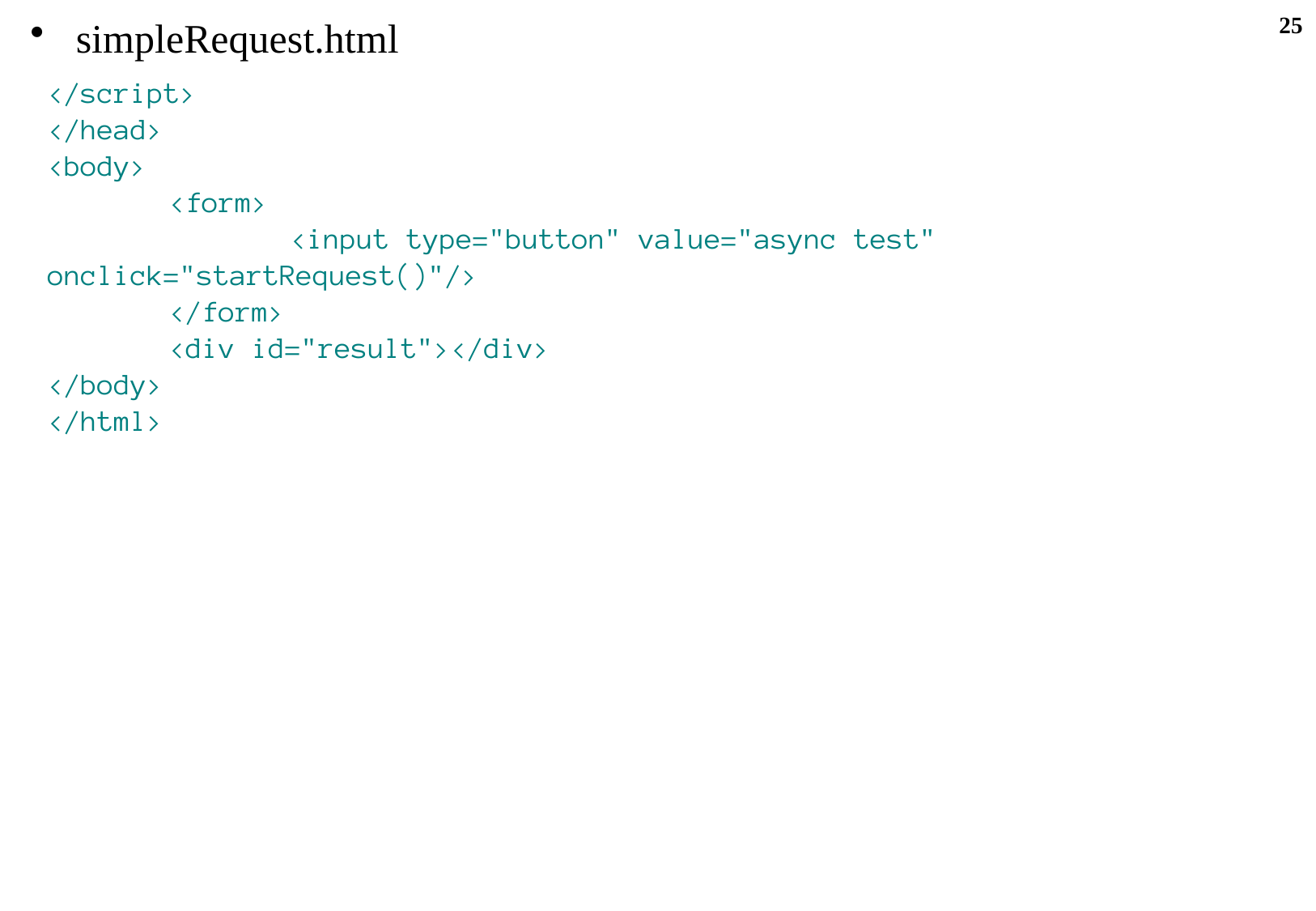

25
simpleRequest.html
innerHTML
</script>
</head>
<body>
	<form>
		<input type="button" value="async test" onclick="startRequest()"/>
	</form>
	<div id="result"></div>
</body>
</html>